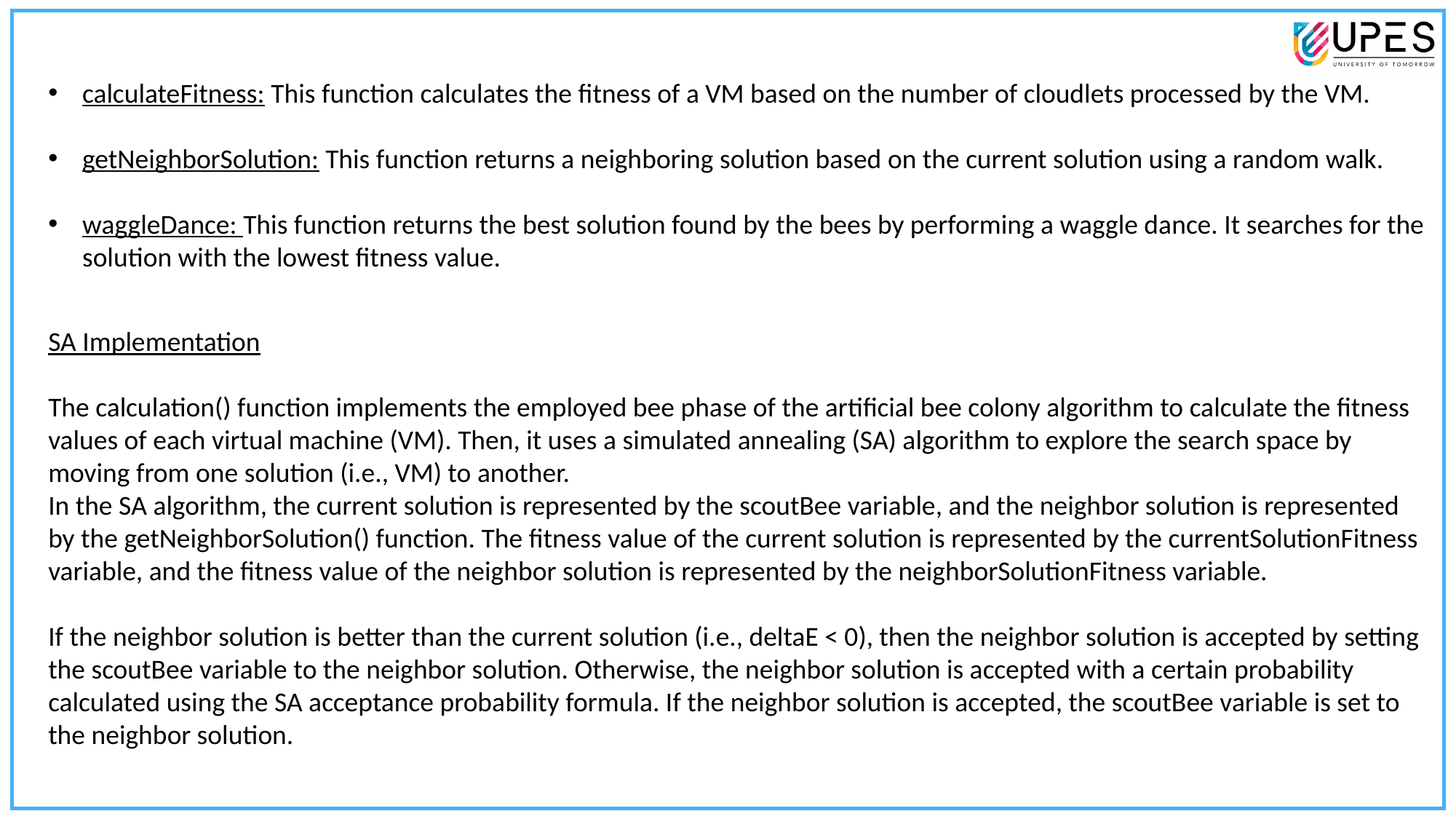

calculateFitness: This function calculates the fitness of a VM based on the number of cloudlets processed by the VM.

getNeighborSolution: This function returns a neighboring solution based on the current solution using a random walk.

waggleDance: This function returns the best solution found by the bees by performing a waggle dance. It searches for the solution with the lowest fitness value.
SA Implementation

The calculation() function implements the employed bee phase of the artificial bee colony algorithm to calculate the fitness values of each virtual machine (VM). Then, it uses a simulated annealing (SA) algorithm to explore the search space by moving from one solution (i.e., VM) to another.
In the SA algorithm, the current solution is represented by the scoutBee variable, and the neighbor solution is represented by the getNeighborSolution() function. The fitness value of the current solution is represented by the currentSolutionFitness variable, and the fitness value of the neighbor solution is represented by the neighborSolutionFitness variable.

If the neighbor solution is better than the current solution (i.e., deltaE < 0), then the neighbor solution is accepted by setting the scoutBee variable to the neighbor solution. Otherwise, the neighbor solution is accepted with a certain probability calculated using the SA acceptance probability formula. If the neighbor solution is accepted, the scoutBee variable is set to the neighbor solution.